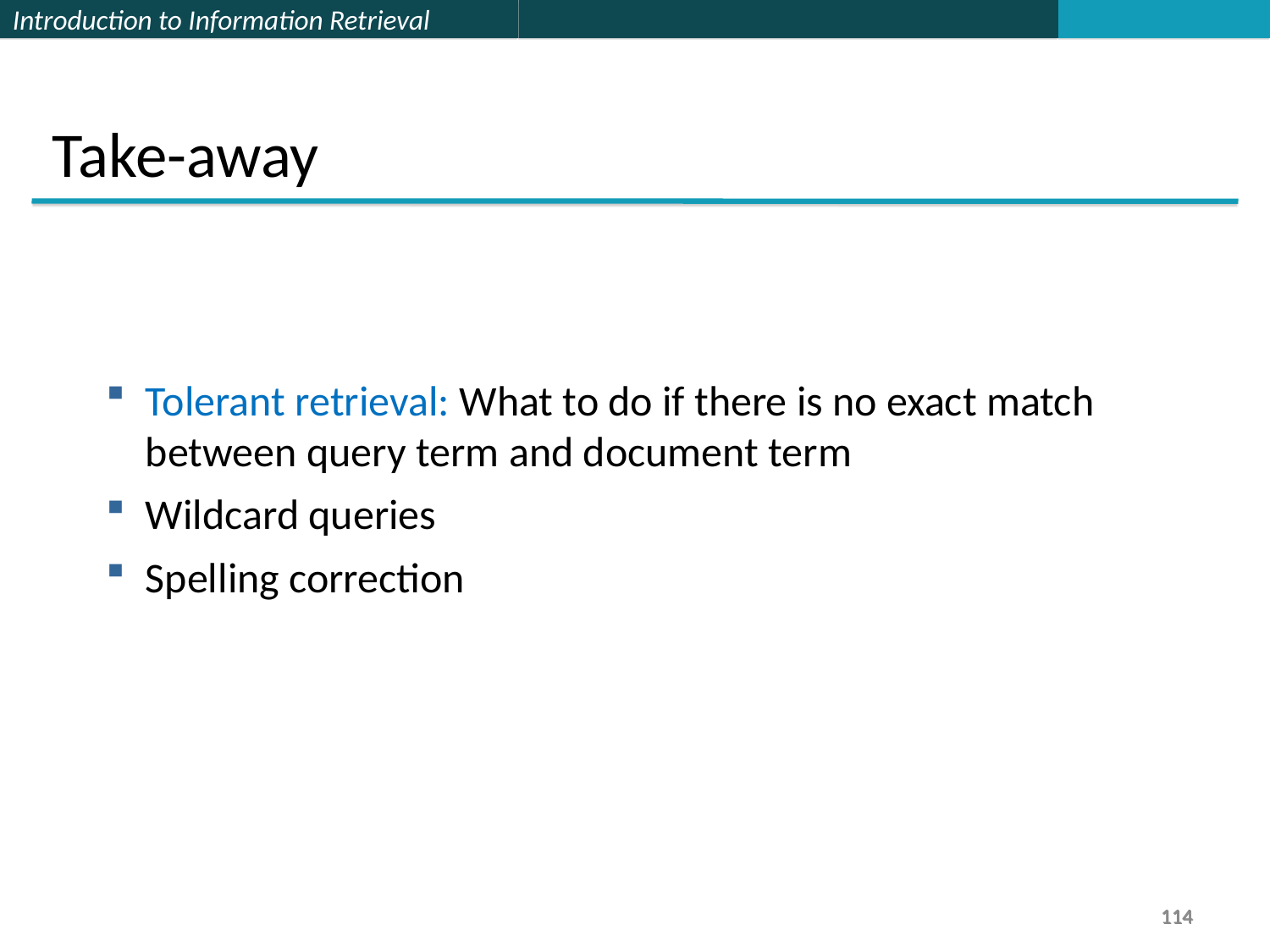

Take-away
Tolerant retrieval: What to do if there is no exact match between query term and document term
Wildcard queries
Spelling correction
114
114